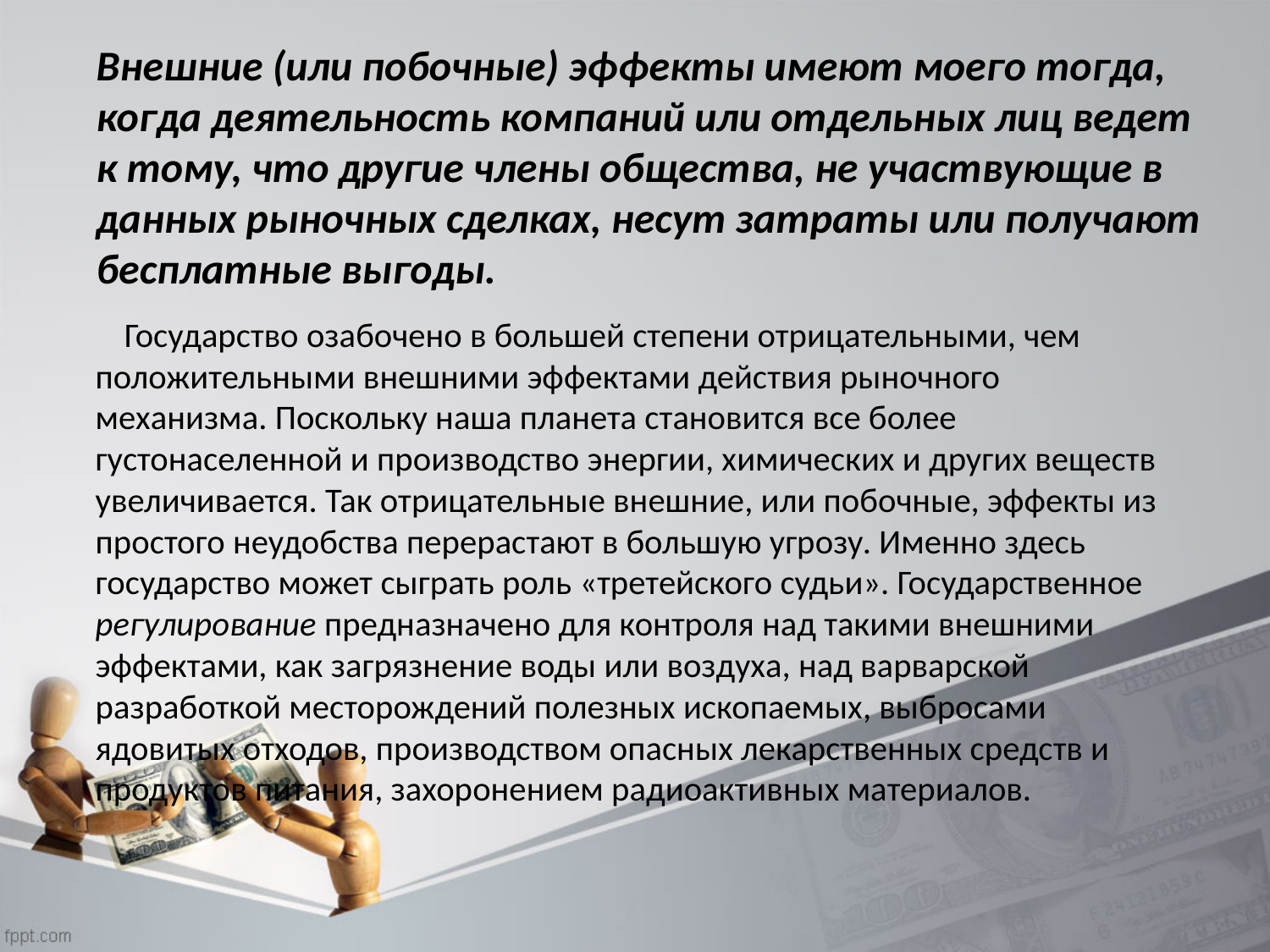

# Внешние (или побочные) эффекты имеют моего тогда, когда деятельность компаний или отдельных лиц ведет к тому, что другие члены общества, не участвующие в данных рыночных сделках, несут затраты или получают бесплатные выгоды.
         Государство озабочено в большей степени отрицательными, чем положительными внешними эффектами действия рыночного механизма. Поскольку наша планета становится все более густонаселенной и производство энергии, химических и других веществ увеличивается. Так отрицательные внешние, или побочные, эффекты из простого неудобства перерастают в большую угрозу. Именно здесь государство может сыграть роль «третейского судьи». Государственное регулирование предназначено для контроля над такими внешними эффектами, как загрязнение воды или воздуха, над варварской разработкой месторождений полезных ископаемых, выбросами ядовитых отходов, производством опасных лекарственных средств и продуктов питания, захоронением радиоактивных материалов.